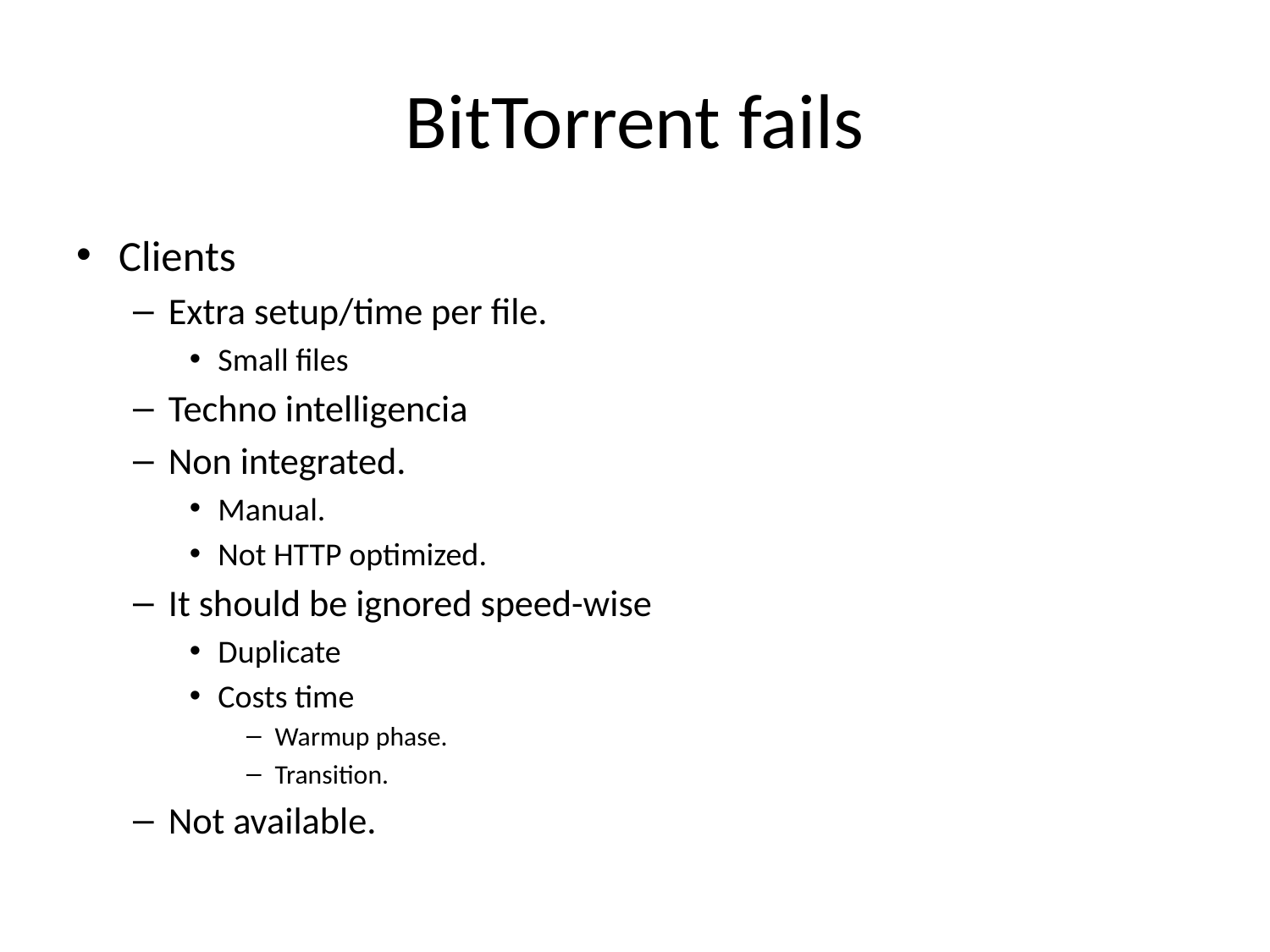

# BitTorrent fails
Clients
Extra setup/time per file.
Small files
Techno intelligencia
Non integrated.
Manual.
Not HTTP optimized.
It should be ignored speed-wise
Duplicate
Costs time
Warmup phase.
Transition.
Not available.